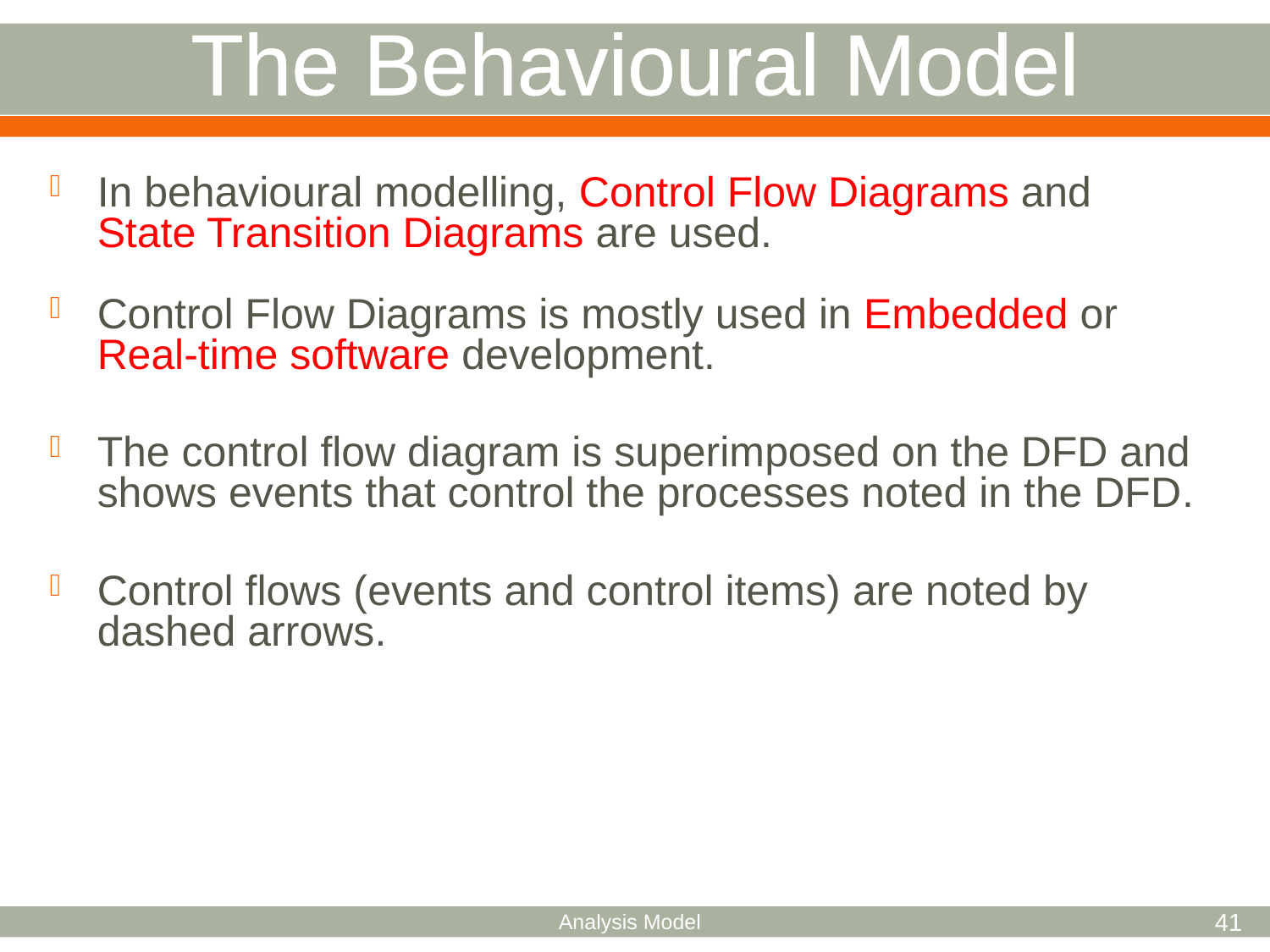

The Behavioural Model
In behavioural modelling, Control Flow Diagrams and State Transition Diagrams are used.

Control Flow Diagrams is mostly used in Embedded or Real-time software development.

The control flow diagram is superimposed on the DFD and shows events that control the processes noted in the DFD.

Control flows (events and control items) are noted by dashed arrows.
Analysis Model
41